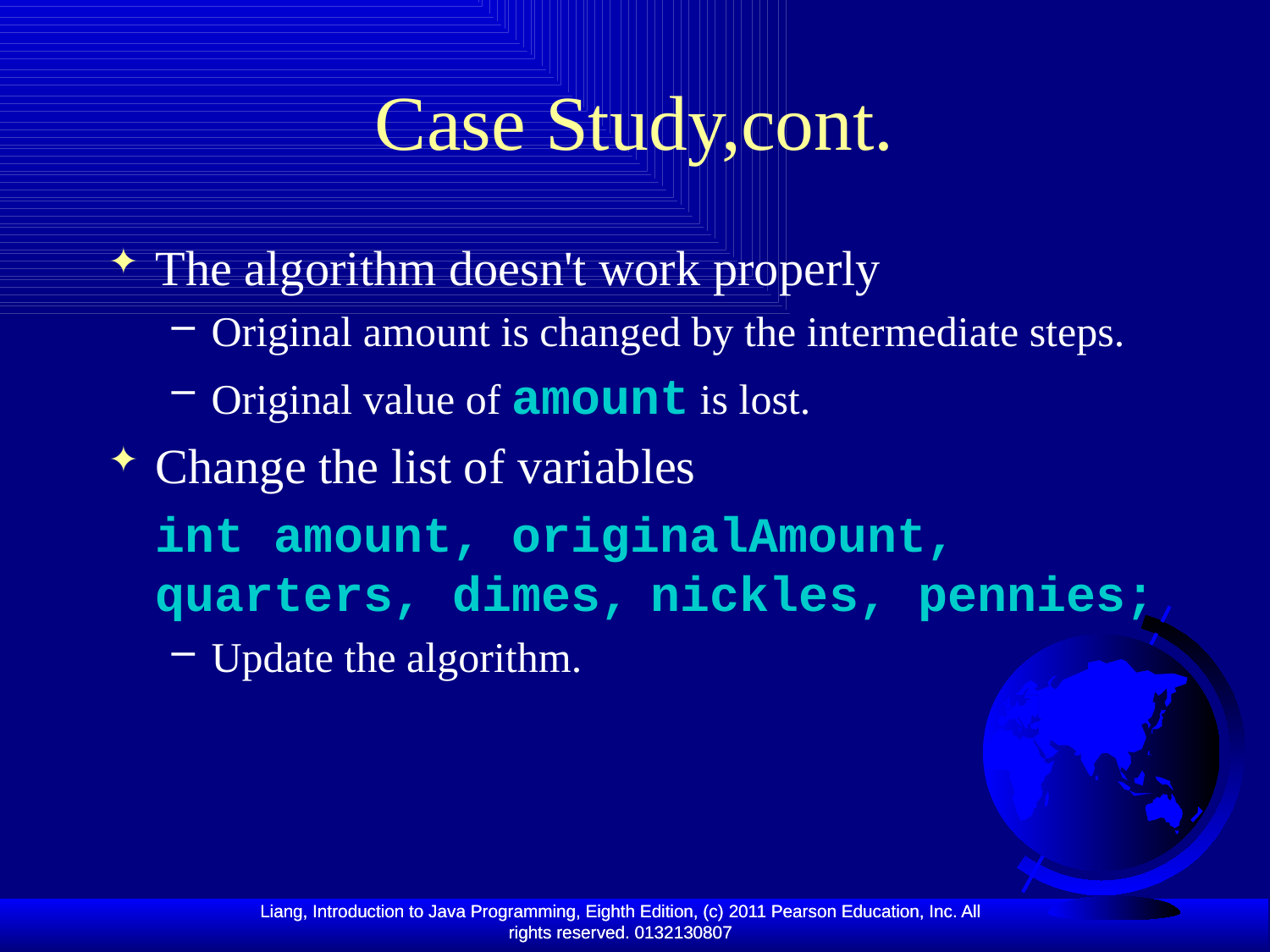

# Case Study,cont.
The algorithm doesn't work properly
Original amount is changed by the intermediate steps.
Original value of amount is lost.
Change the list of variables
	int amount, originalAmount, quarters, dimes, nickles, pennies;
Update the algorithm.